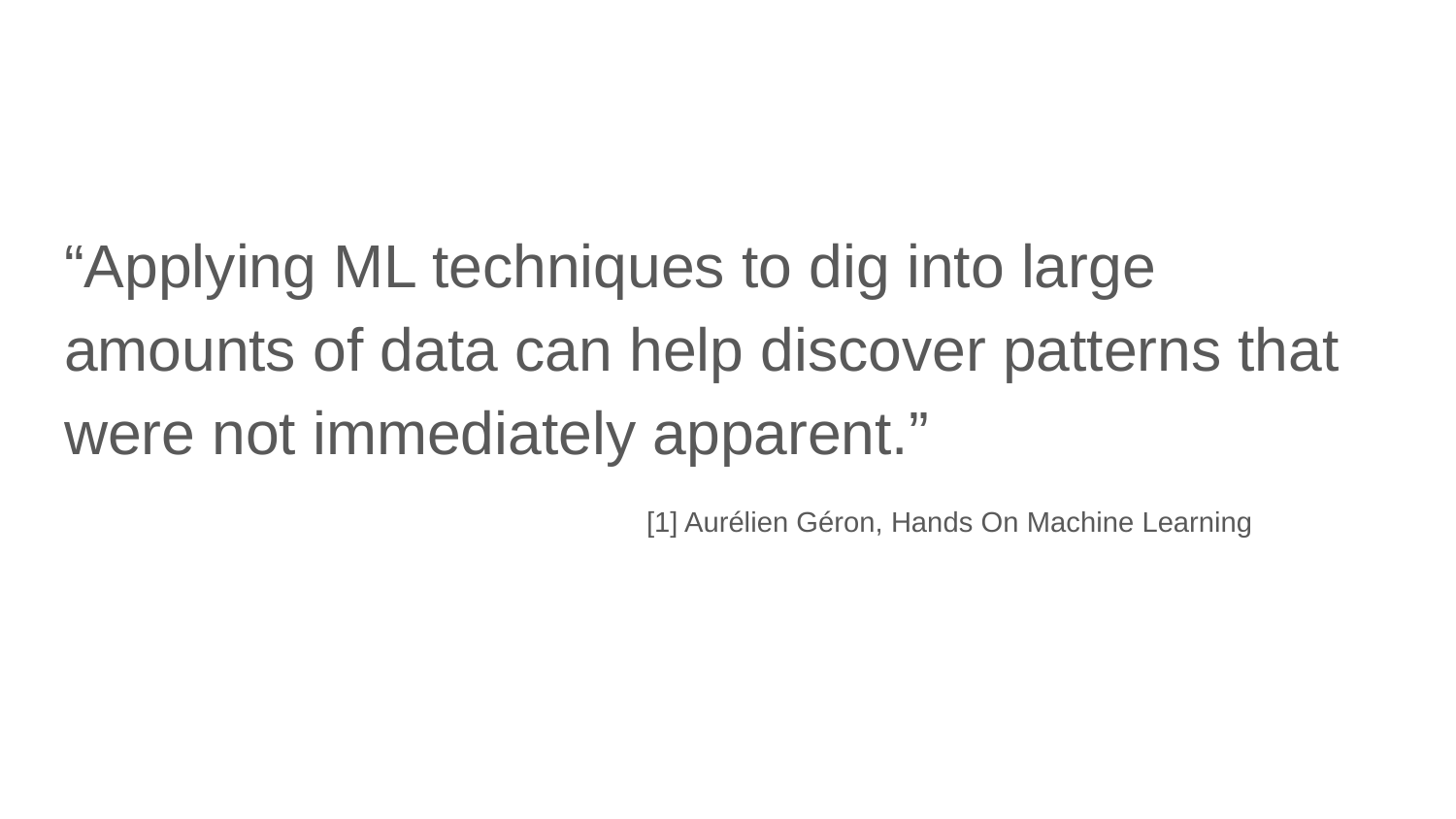

“Applying ML techniques to dig into large amounts of data can help discover patterns that were not immediately apparent.”
[1] Aurélien Géron, Hands On Machine Learning